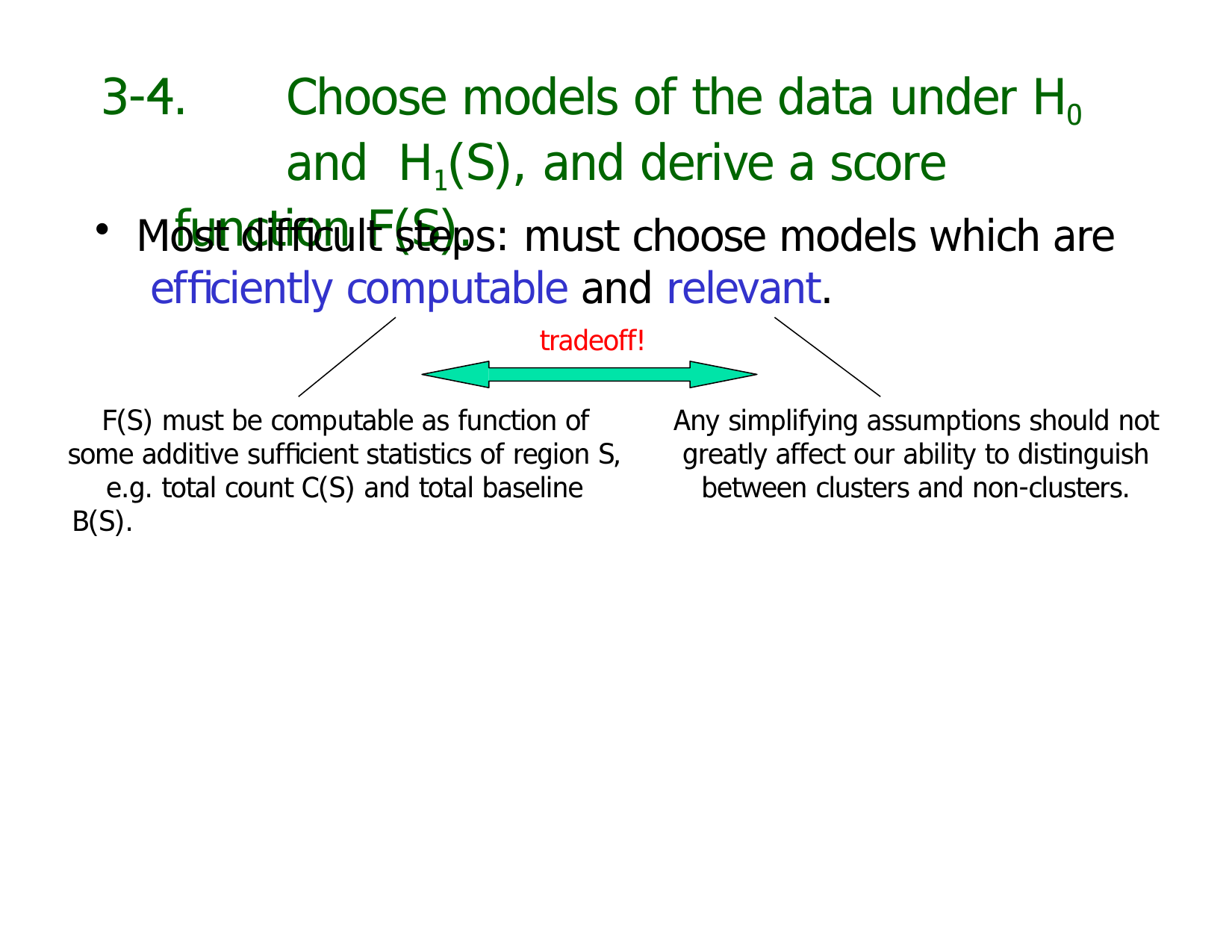

# 3-4.	Choose models of the data under H0	and  H1(S), and derive a score function F(S).
Most difficult steps: must choose models which are  efficiently computable and relevant.
tradeoff!

F(S) must be computable as function of  some additive sufficient statistics of region S,
e.g. total count C(S) and total baseline B(S).
Any simplifying assumptions should not  greatly affect our ability to distinguish  between clusters and non-clusters.